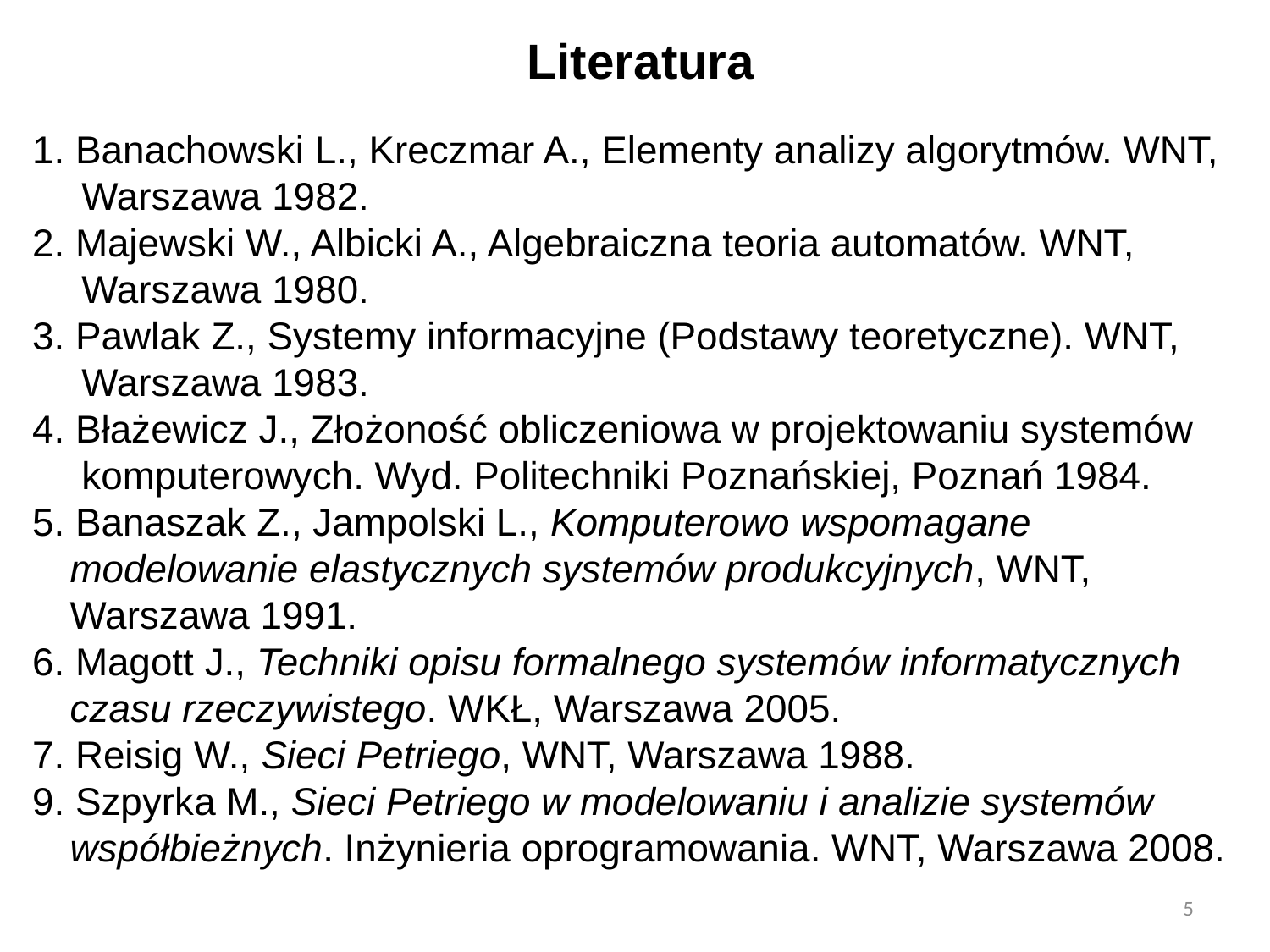

# Literatura
1. Banachowski L., Kreczmar A., Elementy analizy algorytmów. WNT, Warszawa 1982.
2. Majewski W., Albicki A., Algebraiczna teoria automatów. WNT, Warszawa 1980.
3. Pawlak Z., Systemy informacyjne (Podstawy teoretyczne). WNT, Warszawa 1983.
4. Błażewicz J., Złożoność obliczeniowa w projektowaniu systemów komputerowych. Wyd. Politechniki Poznańskiej, Poznań 1984.
5. Banaszak Z., Jampolski L., Komputerowo wspomagane modelowanie elastycznych systemów produkcyjnych, WNT, Warszawa 1991.
6. Magott J., Techniki opisu formalnego systemów informatycznych czasu rzeczywistego. WKŁ, Warszawa 2005.
7. Reisig W., Sieci Petriego, WNT, Warszawa 1988.
9. Szpyrka M., Sieci Petriego w modelowaniu i analizie systemów współbieżnych. Inżynieria oprogramowania. WNT, Warszawa 2008.
5